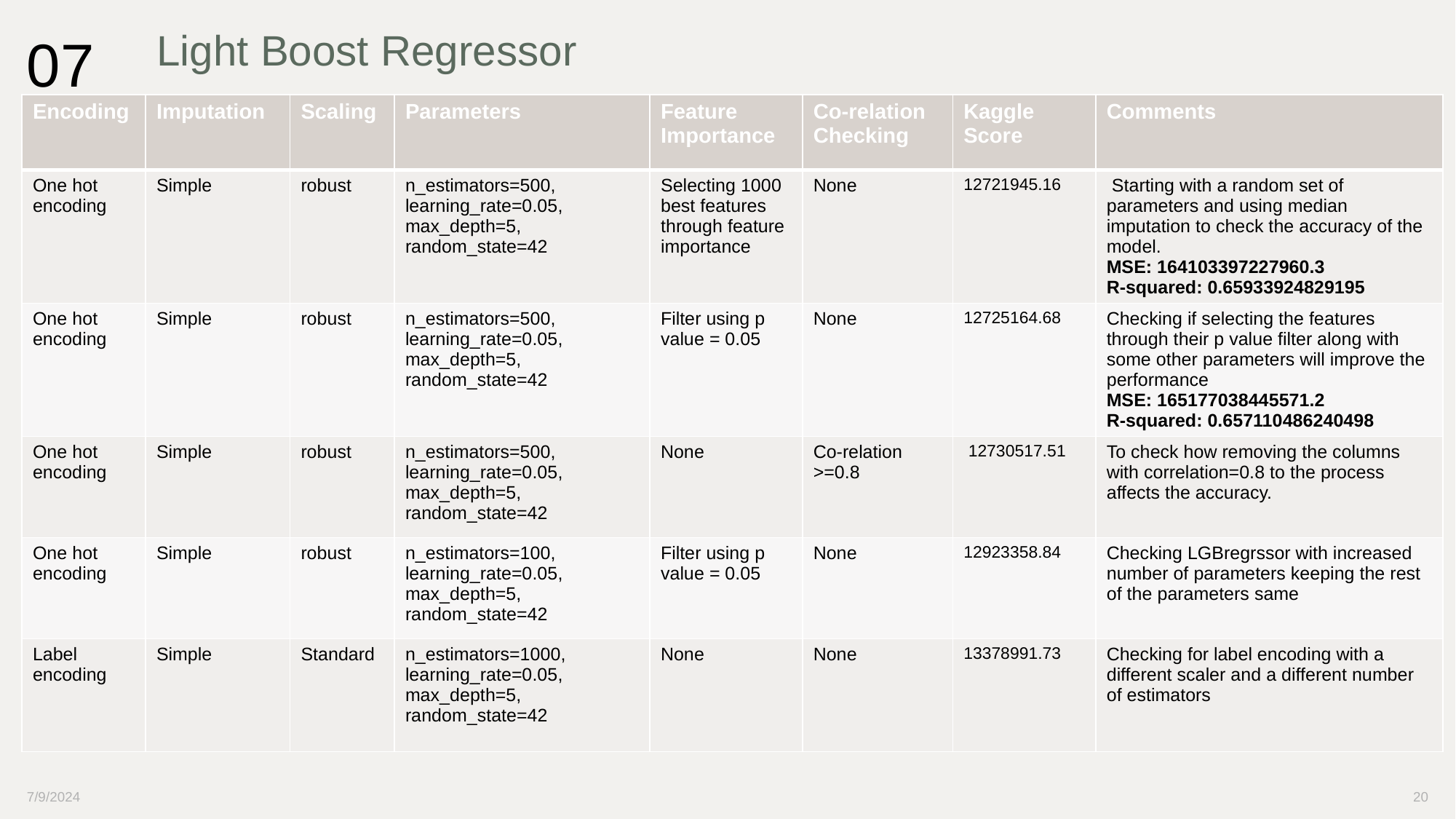

07
# Light Boost Regressor
| Encoding | Imputation | Scaling | Parameters | Feature Importance | Co-relation Checking | Kaggle Score | Comments |
| --- | --- | --- | --- | --- | --- | --- | --- |
| One hot encoding | Simple | robust | n\_estimators=500, learning\_rate=0.05, max\_depth=5, random\_state=42 | Selecting 1000 best features through feature importance | None | 12721945.16 | Starting with a random set of parameters and using median imputation to check the accuracy of the model. MSE: 164103397227960.3 R-squared: 0.65933924829195 |
| One hot encoding | Simple | robust | n\_estimators=500, learning\_rate=0.05, max\_depth=5, random\_state=42 | Filter using p value = 0.05 | None | 12725164.68 | Checking if selecting the features through their p value filter along with some other parameters will improve the performance MSE: 165177038445571.2 R-squared: 0.657110486240498 |
| One hot encoding | Simple | robust | n\_estimators=500, learning\_rate=0.05, max\_depth=5, random\_state=42 | None | Co-relation >=0.8 | 12730517.51 | To check how removing the columns with correlation=0.8 to the process affects the accuracy. |
| One hot encoding | Simple | robust | n\_estimators=100, learning\_rate=0.05, max\_depth=5, random\_state=42 | Filter using p value = 0.05 | None | 12923358.84 | Checking LGBregrssor with increased number of parameters keeping the rest of the parameters same |
| Label encoding | Simple | Standard | n\_estimators=1000, learning\_rate=0.05, max\_depth=5, random\_state=42 | None | None | 13378991.73 | Checking for label encoding with a different scaler and a different number of estimators |
7/9/2024
20